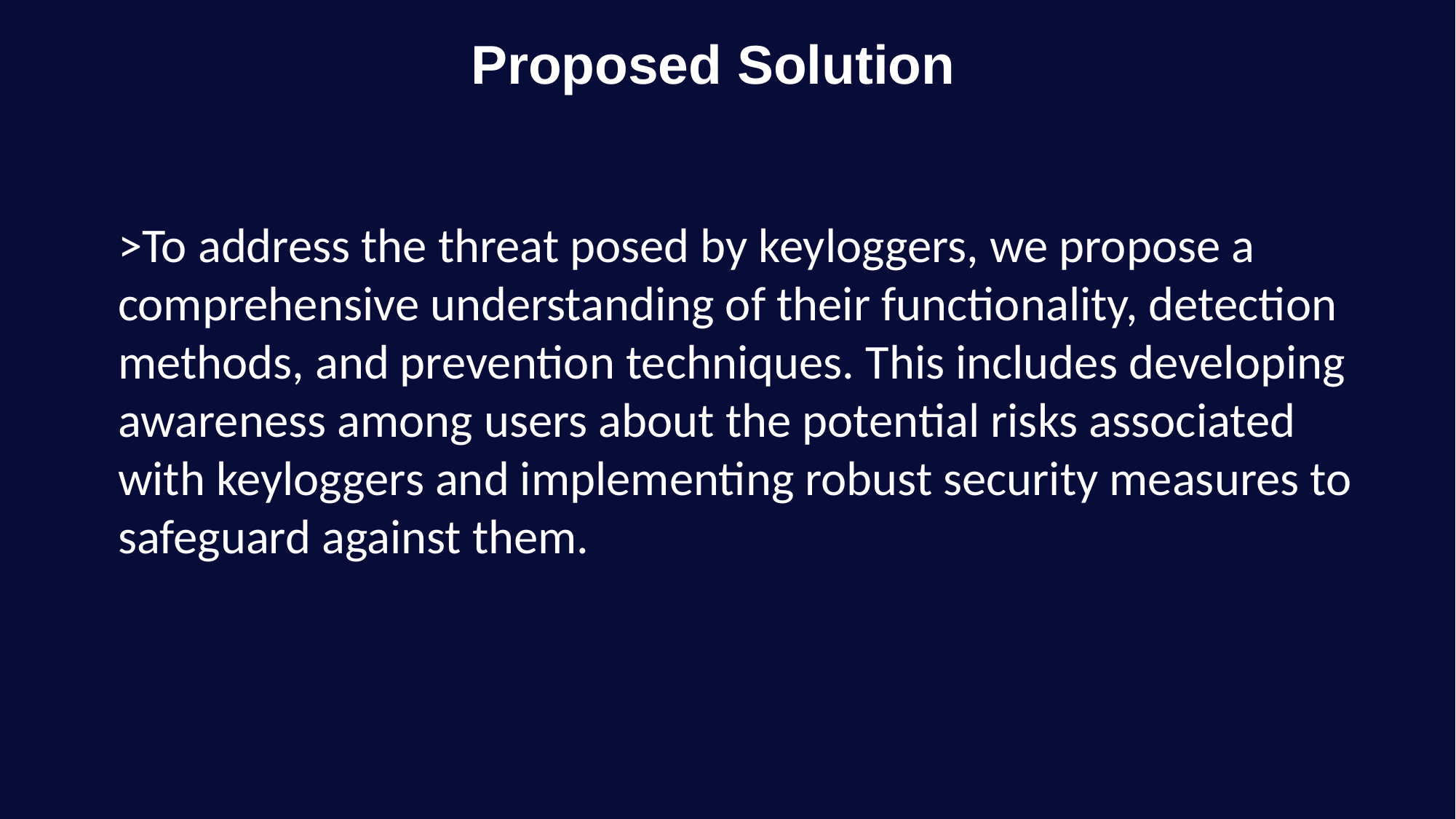

Proposed Solution
>To address the threat posed by keyloggers, we propose a comprehensive understanding of their functionality, detection methods, and prevention techniques. This includes developing awareness among users about the potential risks associated with keyloggers and implementing robust security measures to safeguard against them.